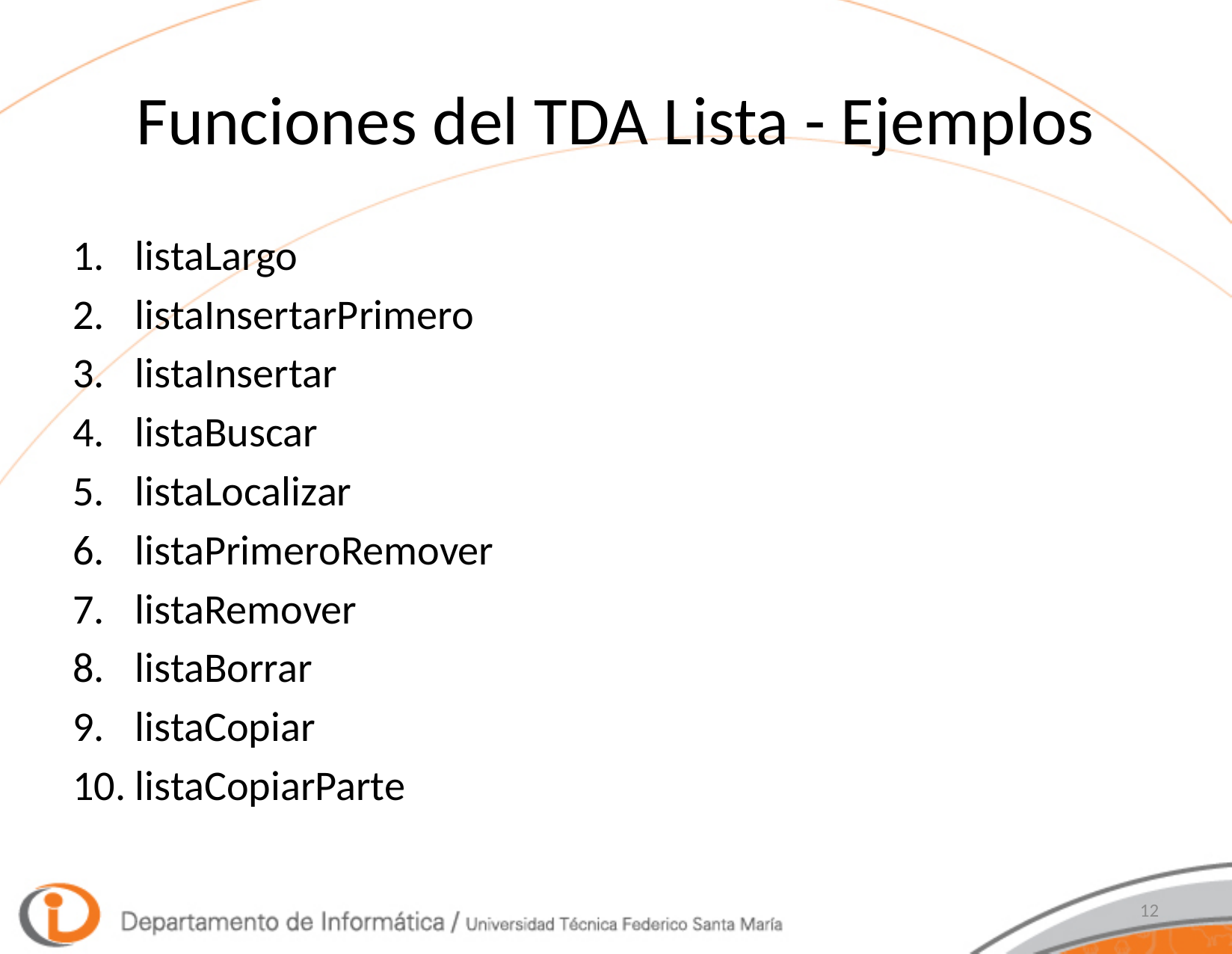

# Funciones del TDA Lista - Ejemplos
listaLargo
listaInsertarPrimero
listaInsertar
listaBuscar
listaLocalizar
listaPrimeroRemover
listaRemover
listaBorrar
listaCopiar
listaCopiarParte
12